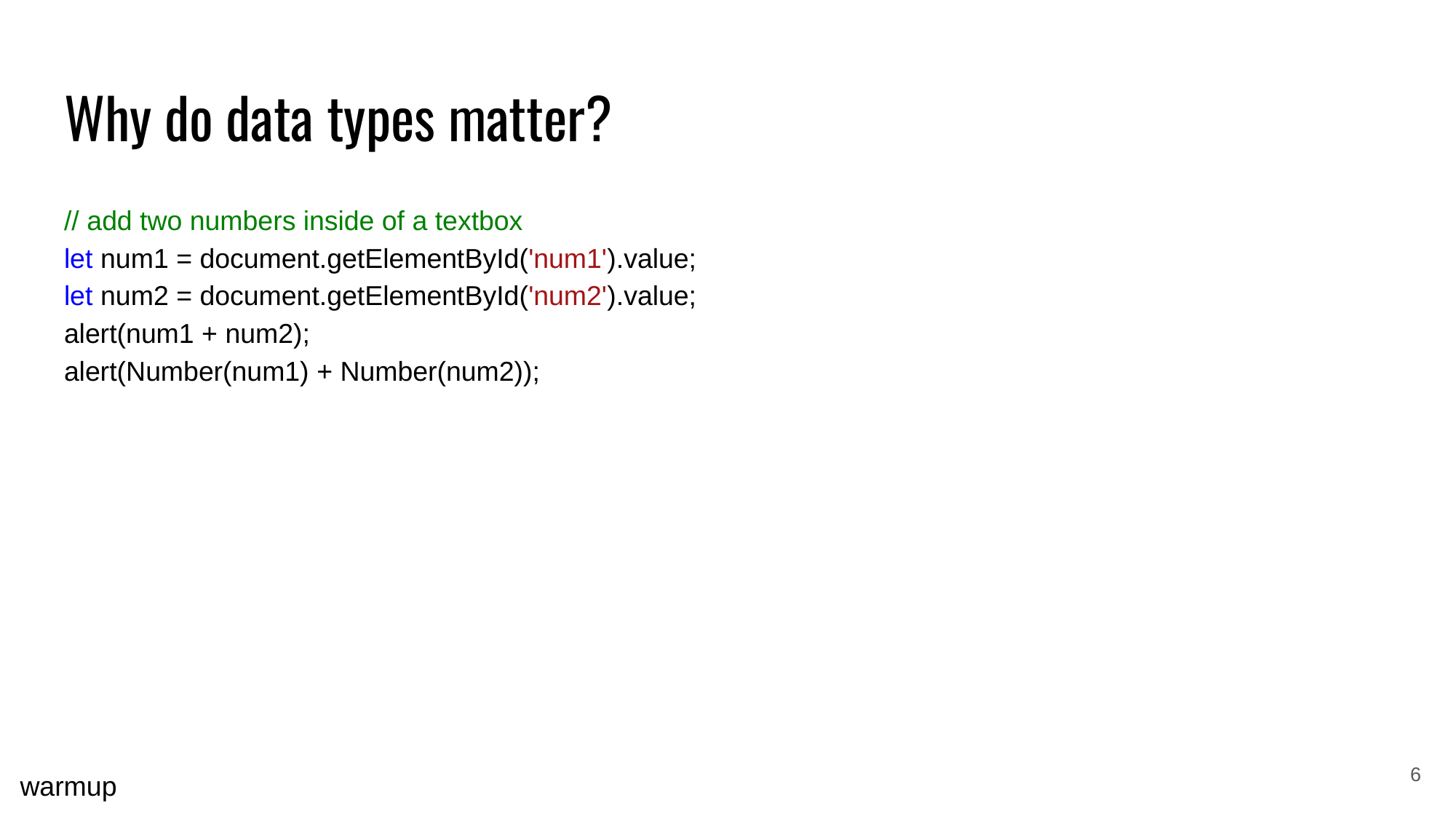

# Why do data types matter?
// add two numbers inside of a textbox
let num1 = document.getElementById('num1').value;
let num2 = document.getElementById('num2').value;
alert(num1 + num2);
alert(Number(num1) + Number(num2));
6
warmup